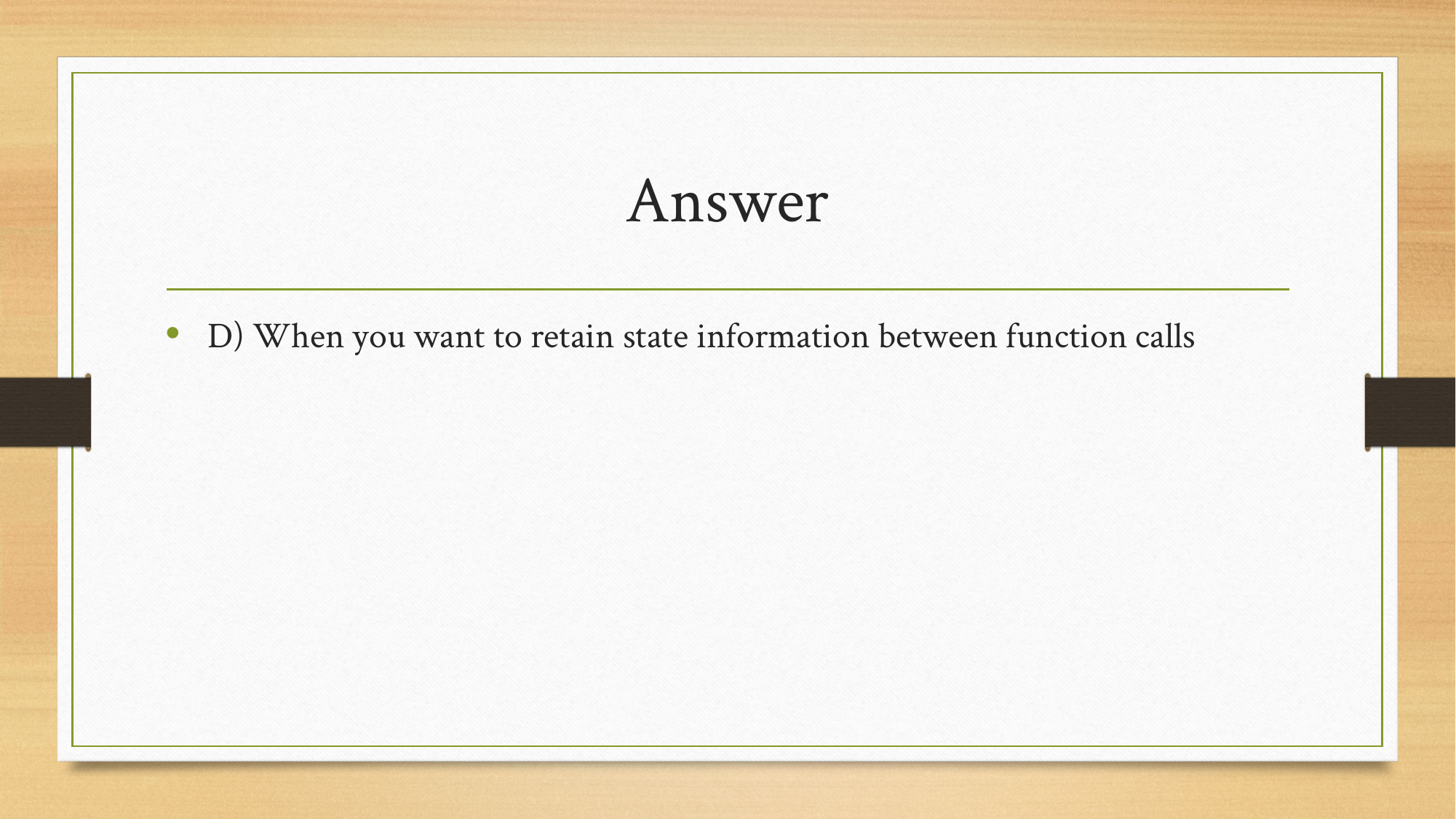

# Answer
 D) When you want to retain state information between function calls